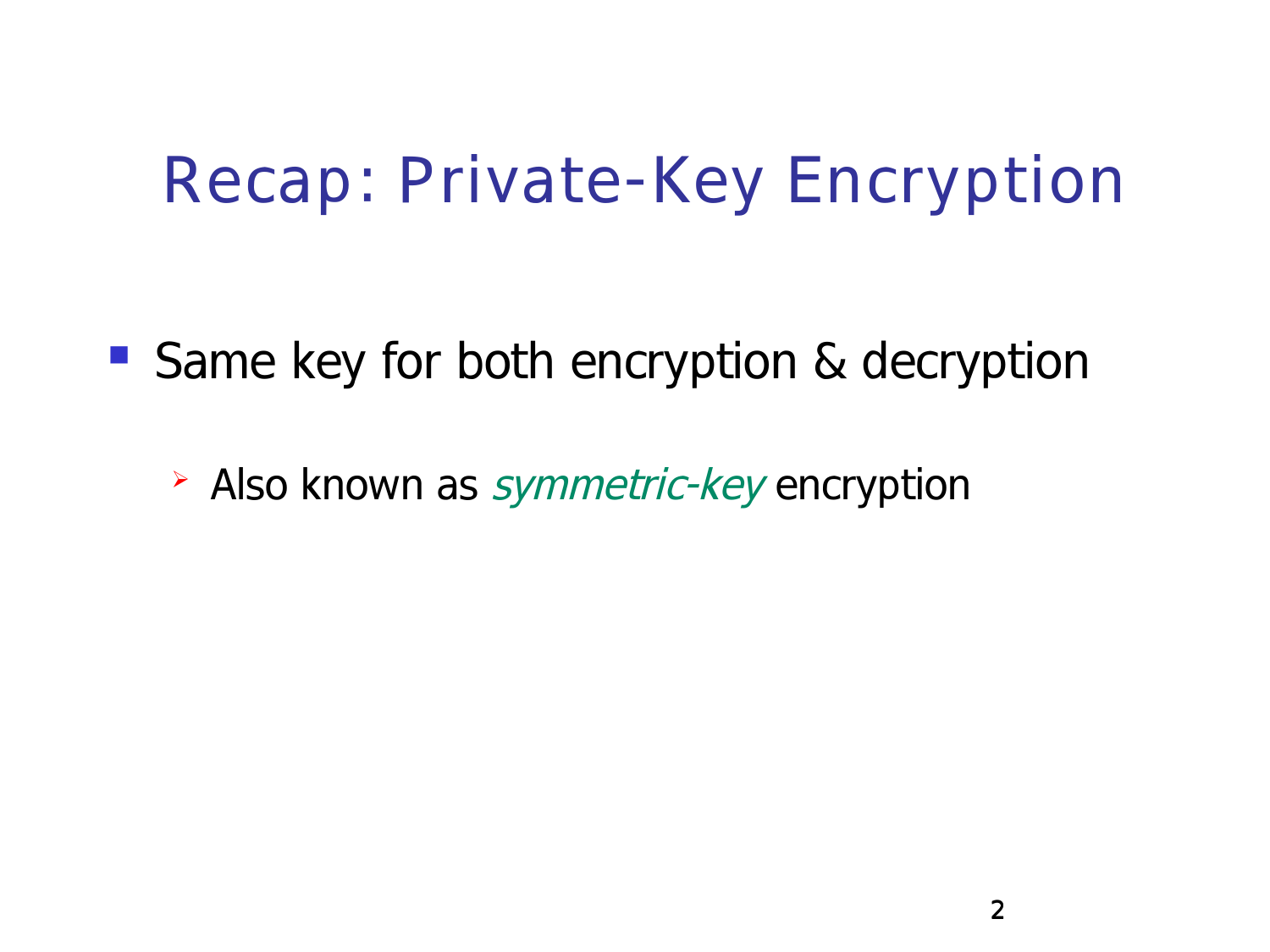

Recap: Private-Key Encryption
Same key for both encryption & decryption
Also known as symmetric-key encryption

2
2